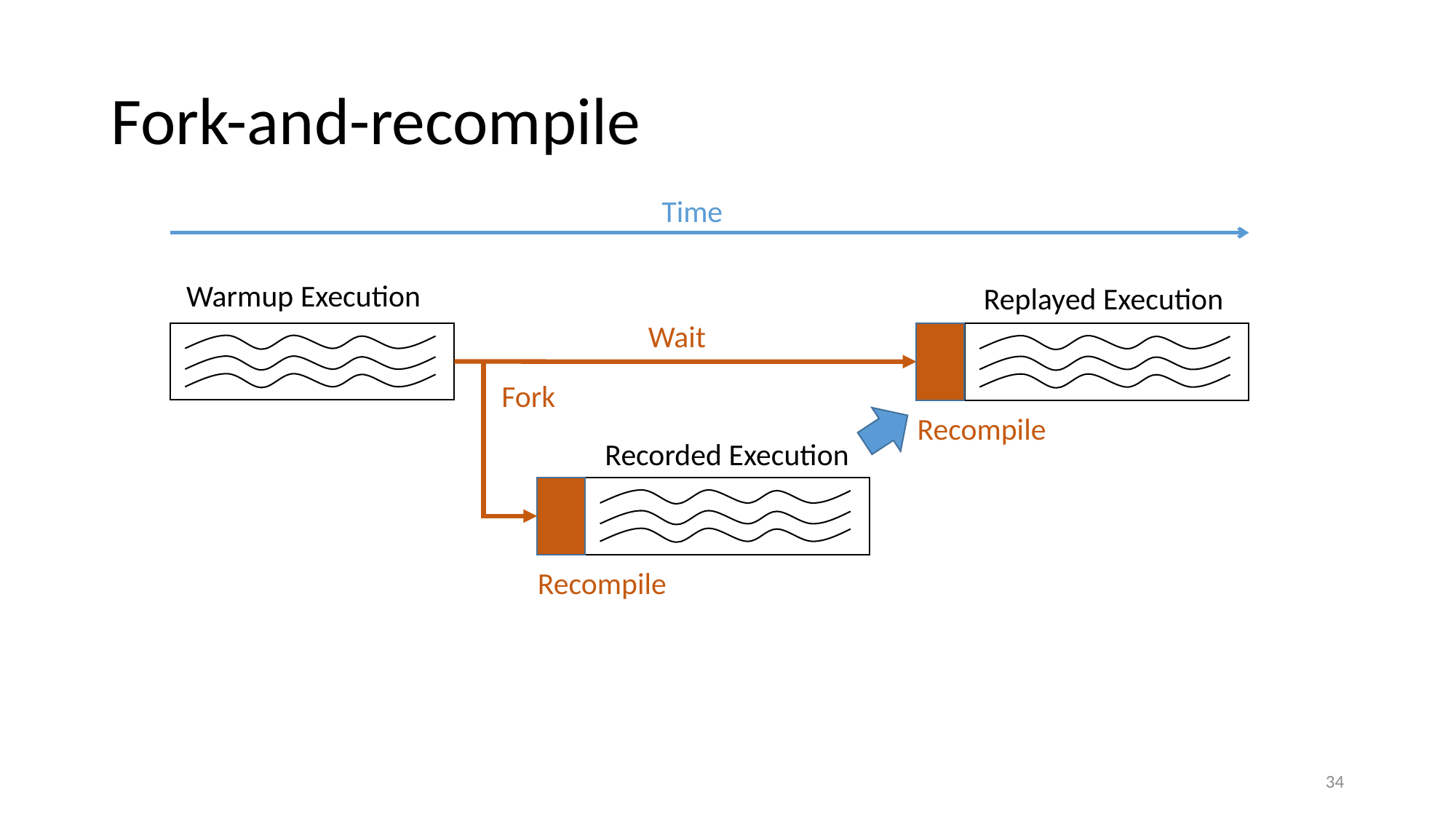

# Fork-and-recompile
Time
Warmup Execution
Replayed Execution
Wait

Fork

Recompile
Recorded Execution

Recompile
34